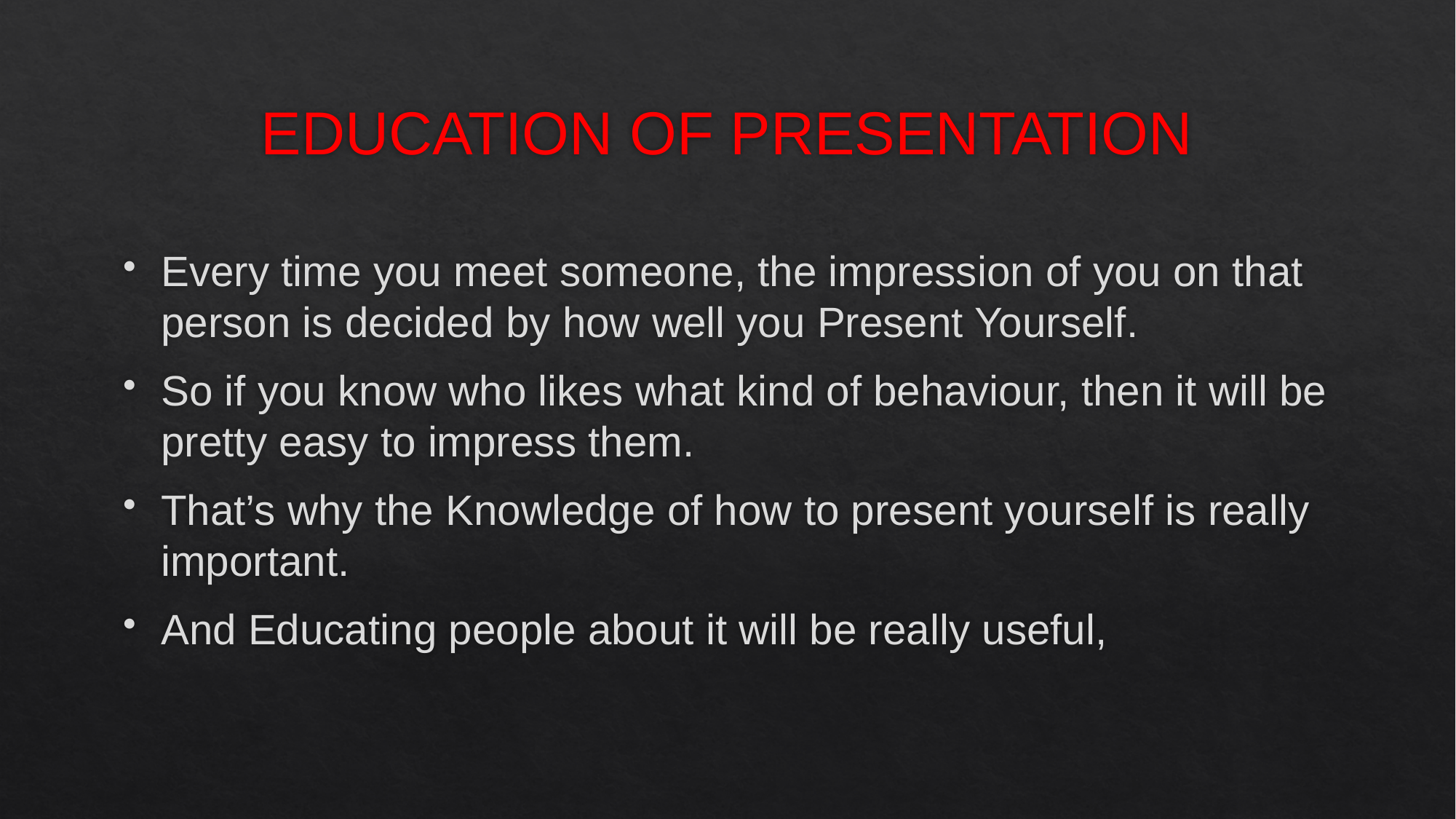

# EDUCATION OF PRESENTATION
Every time you meet someone, the impression of you on that person is decided by how well you Present Yourself.
So if you know who likes what kind of behaviour, then it will be pretty easy to impress them.
That’s why the Knowledge of how to present yourself is really important.
And Educating people about it will be really useful,